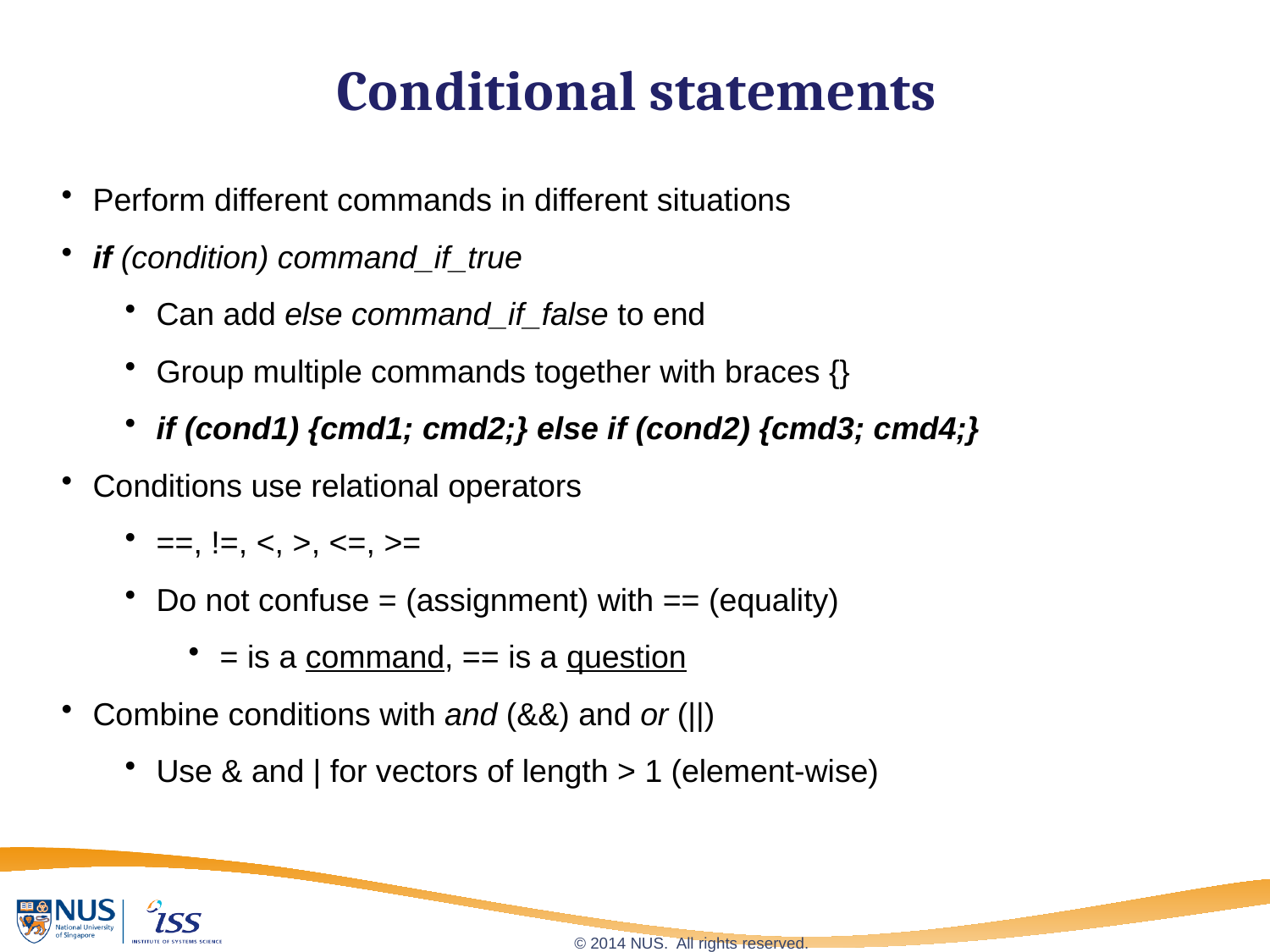

# Conditional statements
Perform different commands in different situations
if (condition) command_if_true
Can add else command_if_false to end
Group multiple commands together with braces {}
if (cond1) {cmd1; cmd2;} else if (cond2) {cmd3; cmd4;}
Conditions use relational operators
==, !=, <, >, <=, >=
Do not confuse = (assignment) with == (equality)
= is a command, == is a question
Combine conditions with and (&&) and or (||)
Use & and | for vectors of length > 1 (element-wise)